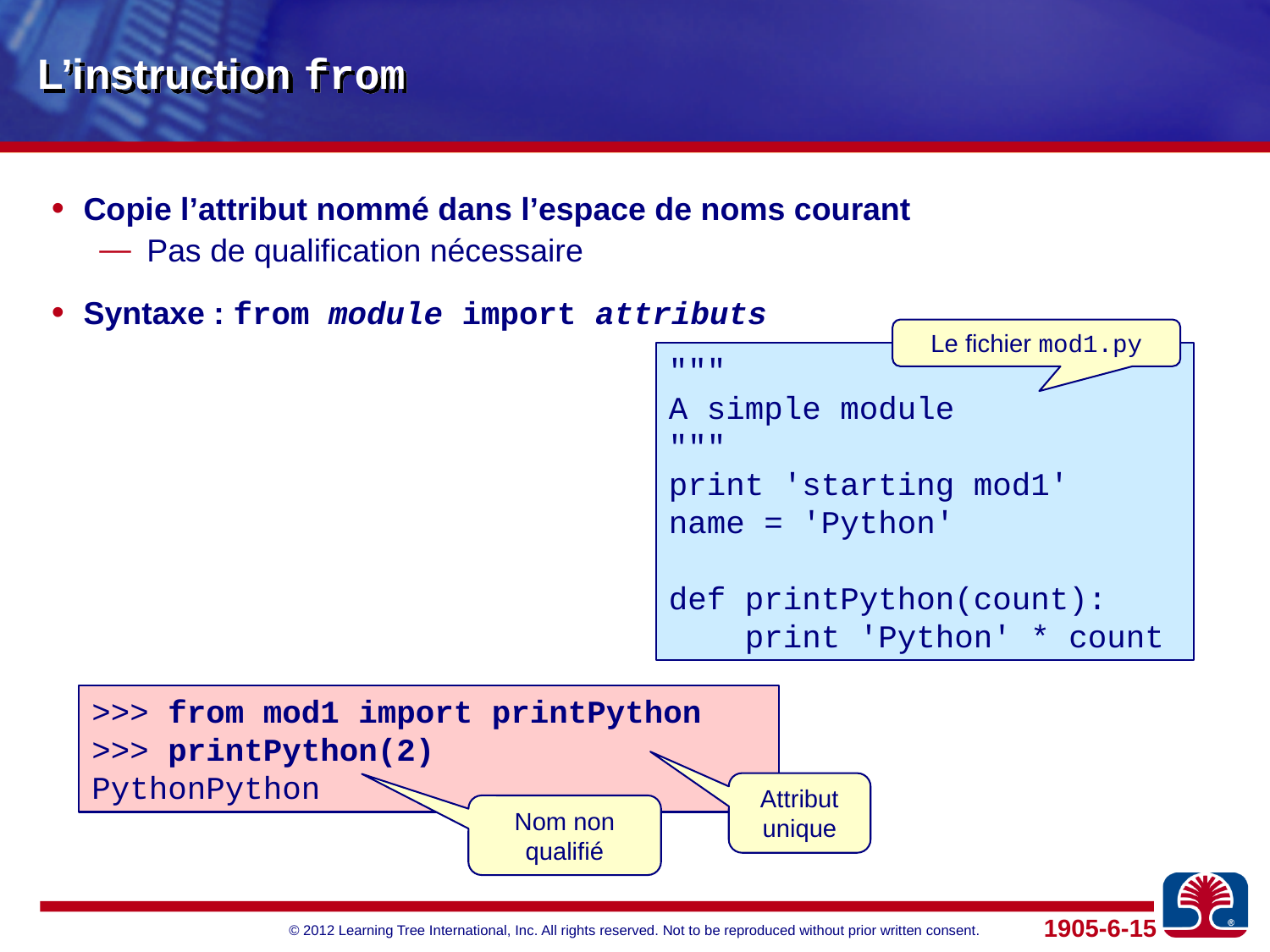

# L’instruction from
Copie l’attribut nommé dans l’espace de noms courant
Pas de qualification nécessaire
Syntaxe : from module import attributs
Le fichier mod1.py
"""
A simple module
"""
print 'starting mod1'
name = 'Python'

def printPython(count):
    print 'Python' * count
>>> from mod1 import printPython
>>> printPython(2)
PythonPython
Attribut unique
Nom non qualifié